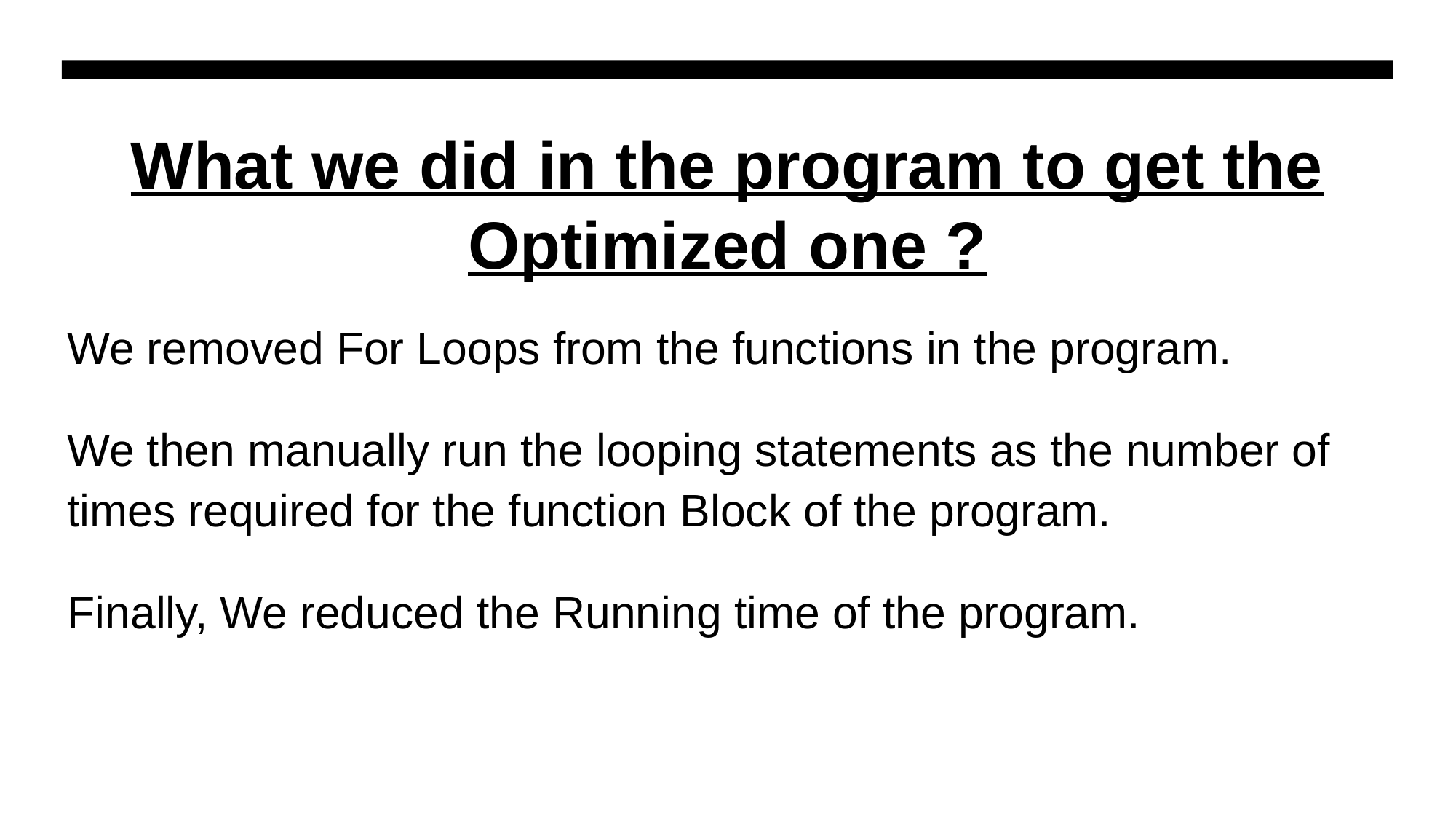

# What we did in the program to get the Optimized one ?
We removed For Loops from the functions in the program.

We then manually run the looping statements as the number of times required for the function Block of the program.

Finally, We reduced the Running time of the program.